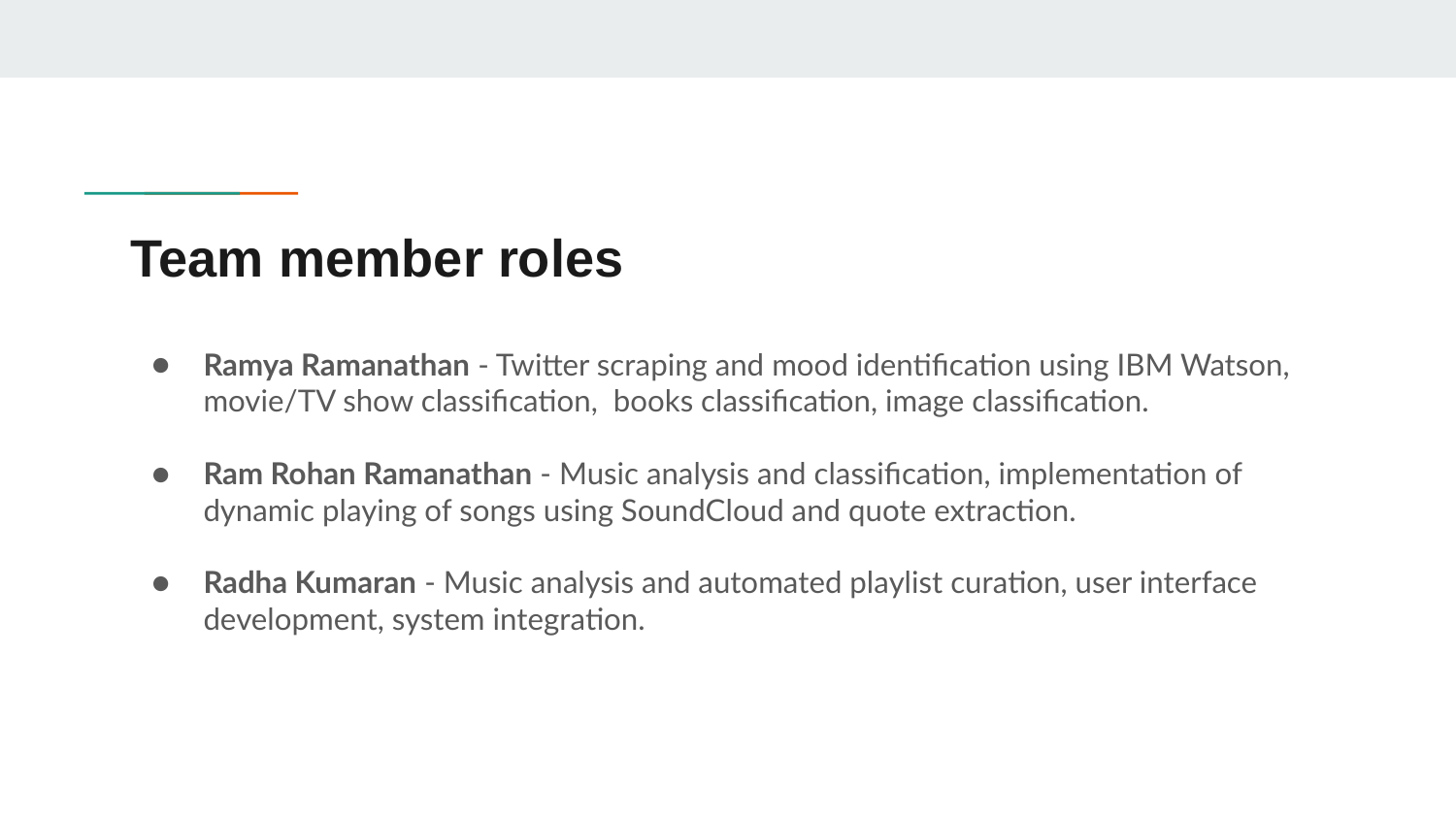

# Team member roles
Ramya Ramanathan - Twitter scraping and mood identification using IBM Watson, movie/TV show classification,  books classification, image classification.

Ram Rohan Ramanathan - Music analysis and classification, implementation of dynamic playing of songs using SoundCloud and quote extraction.

Radha Kumaran - Music analysis and automated playlist curation, user interface development, system integration.